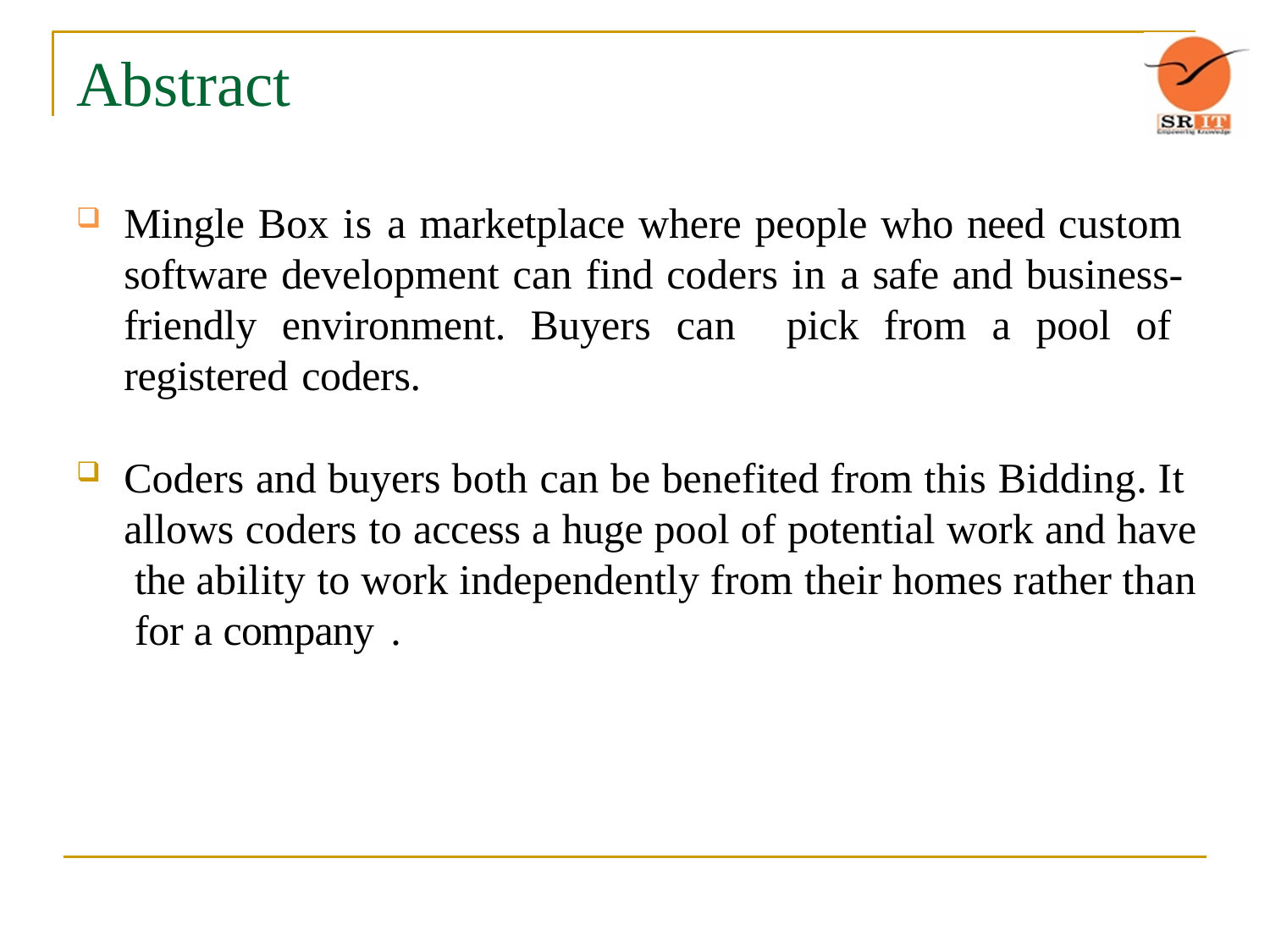

# Abstract
Mingle Box is a marketplace where people who need custom  software development can find coders in a safe and business-  friendly environment. Buyers can  pick from a pool of  registered coders.

Coders and buyers both can be benefited from this Bidding. It  allows coders to access a huge pool of potential work and have  the ability to work independently from their homes rather than  for a company .